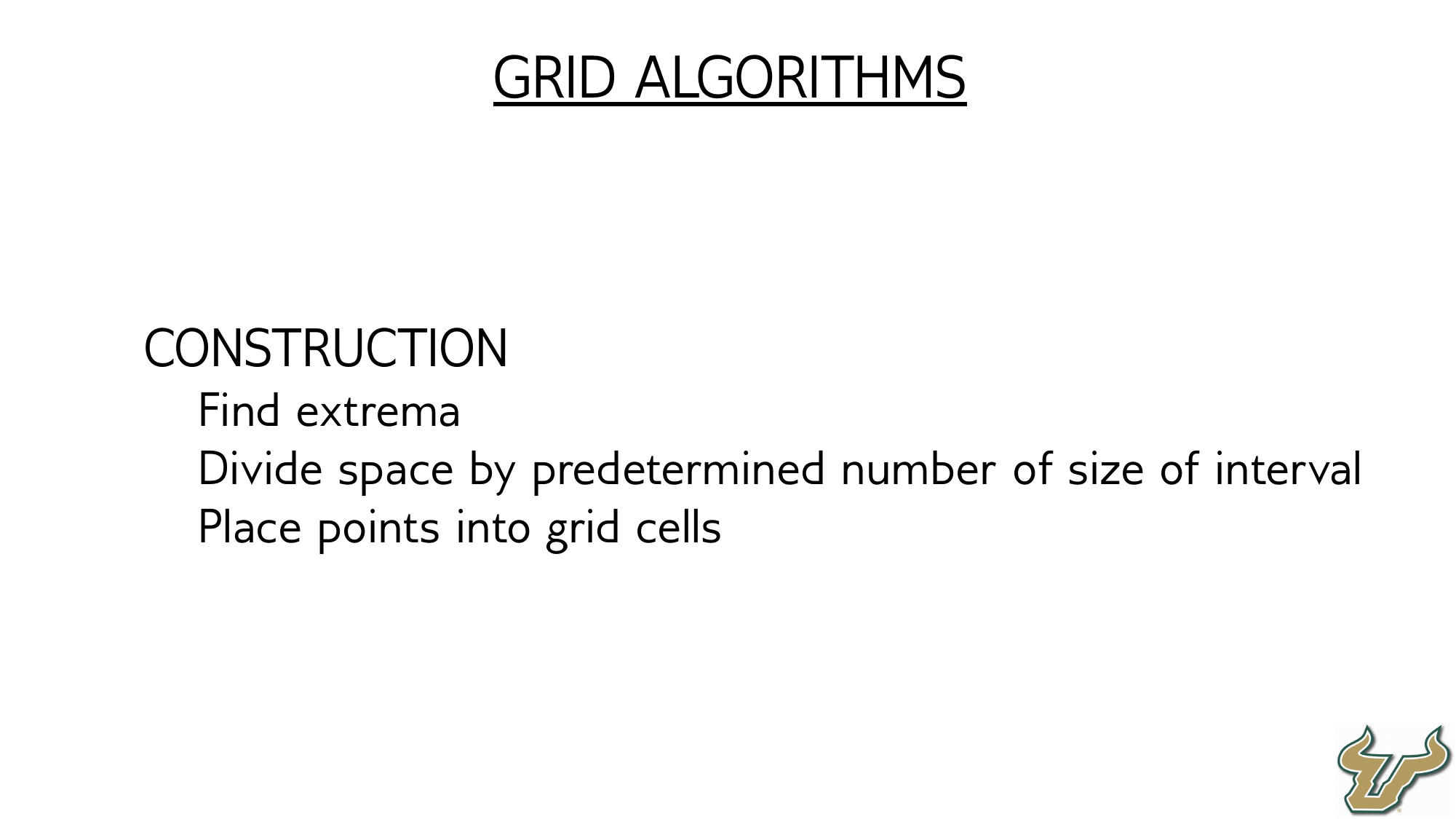

Grid Algorithms
Construction
Find extrema
Divide space by predetermined number of size of interval
Place points into grid cells